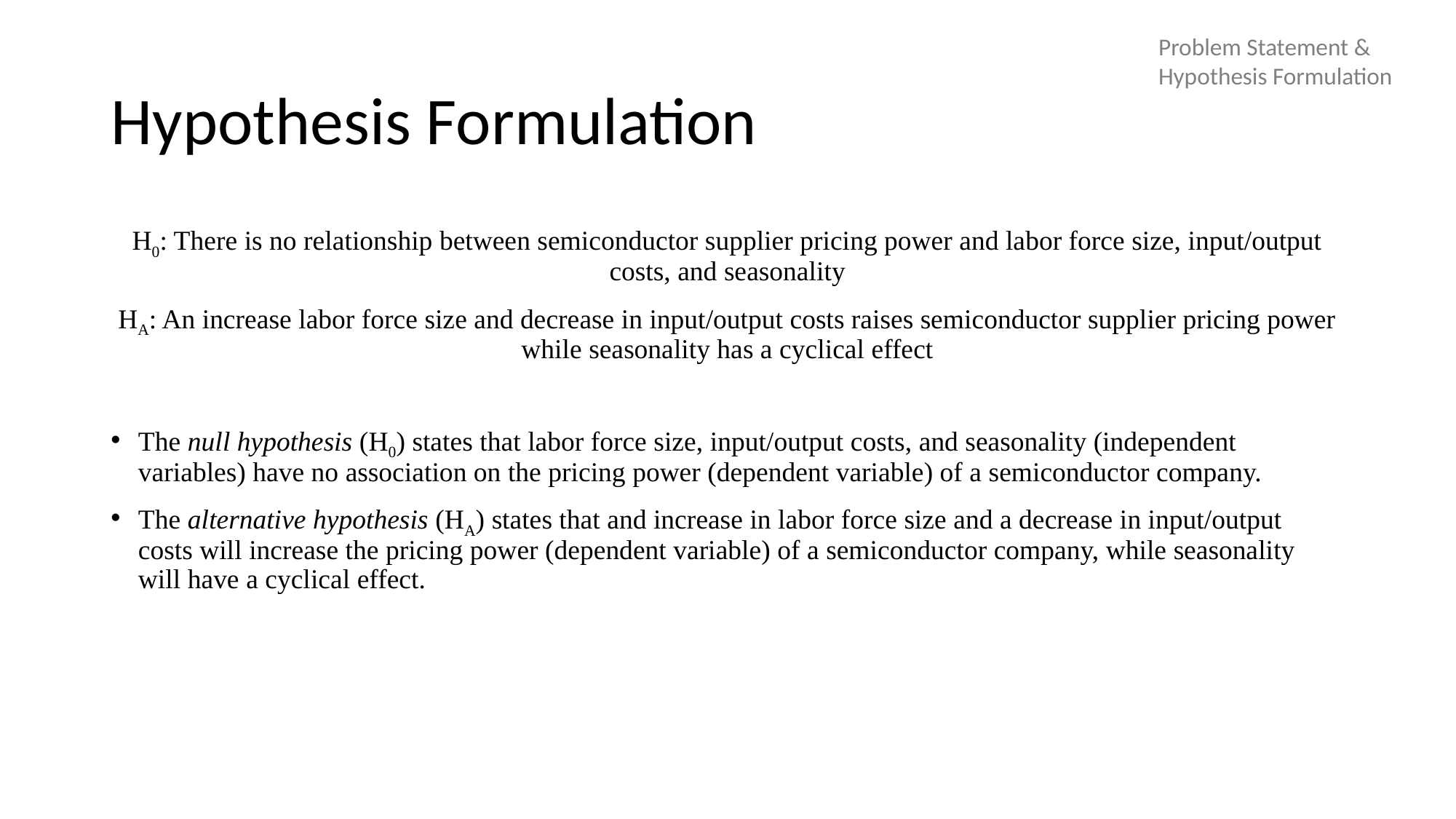

Problem Statement & Hypothesis Formulation
# Hypothesis Formulation
H0: There is no relationship between semiconductor supplier pricing power and labor force size, input/output costs, and seasonality
HA: An increase labor force size and decrease in input/output costs raises semiconductor supplier pricing power while seasonality has a cyclical effect

The null hypothesis (H0) states that labor force size, input/output costs, and seasonality (independent variables) have no association on the pricing power (dependent variable) of a semiconductor company.
The alternative hypothesis (HA) states that and increase in labor force size and a decrease in input/output costs will increase the pricing power (dependent variable) of a semiconductor company, while seasonality will have a cyclical effect.